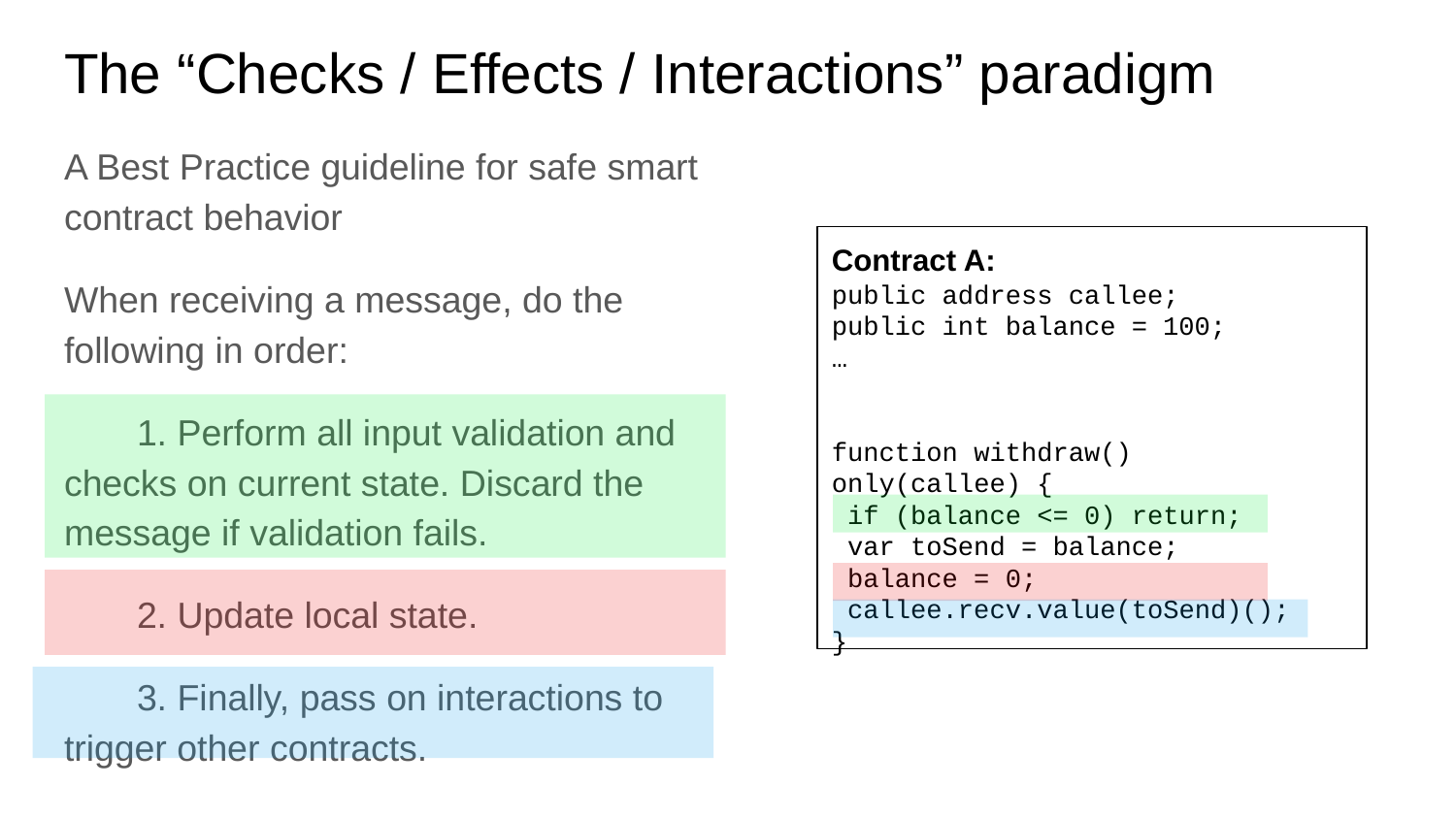

# The “Checks / Effects / Interactions” paradigm
A Best Practice guideline for safe smart contract behavior
When receiving a message, do the following in order:
1. Perform all input validation and checks on current state. Discard the message if validation fails.
2. Update local state.
3. Finally, pass on interactions to trigger other contracts.
Contract A:
public address callee;
public int balance = 100;
…

function withdraw()
only(callee) {
 if (balance <= 0) return;
 var toSend = balance;
 balance = 0;
 callee.recv.value(toSend)();
}